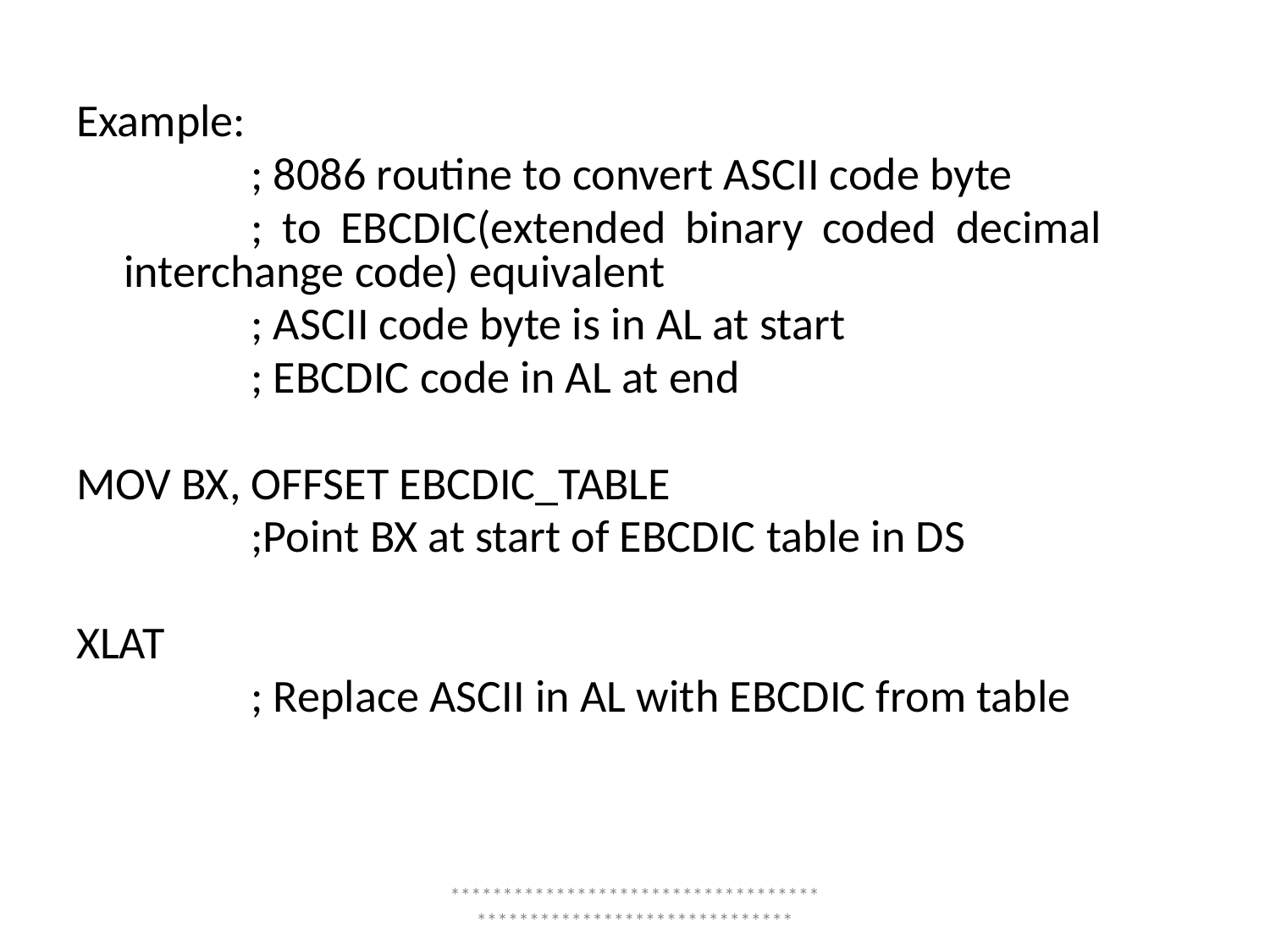

Example:
		; 8086 routine to convert ASCII code byte
		; to EBCDIC(extended binary coded decimal 	interchange code) equivalent
		; ASCII code byte is in AL at start
		; EBCDIC code in AL at end

MOV BX, OFFSET EBCDIC_TABLE
		;Point BX at start of EBCDIC table in DS

XLAT
		; Replace ASCII in AL with EBCDIC from table
*****************************************************************